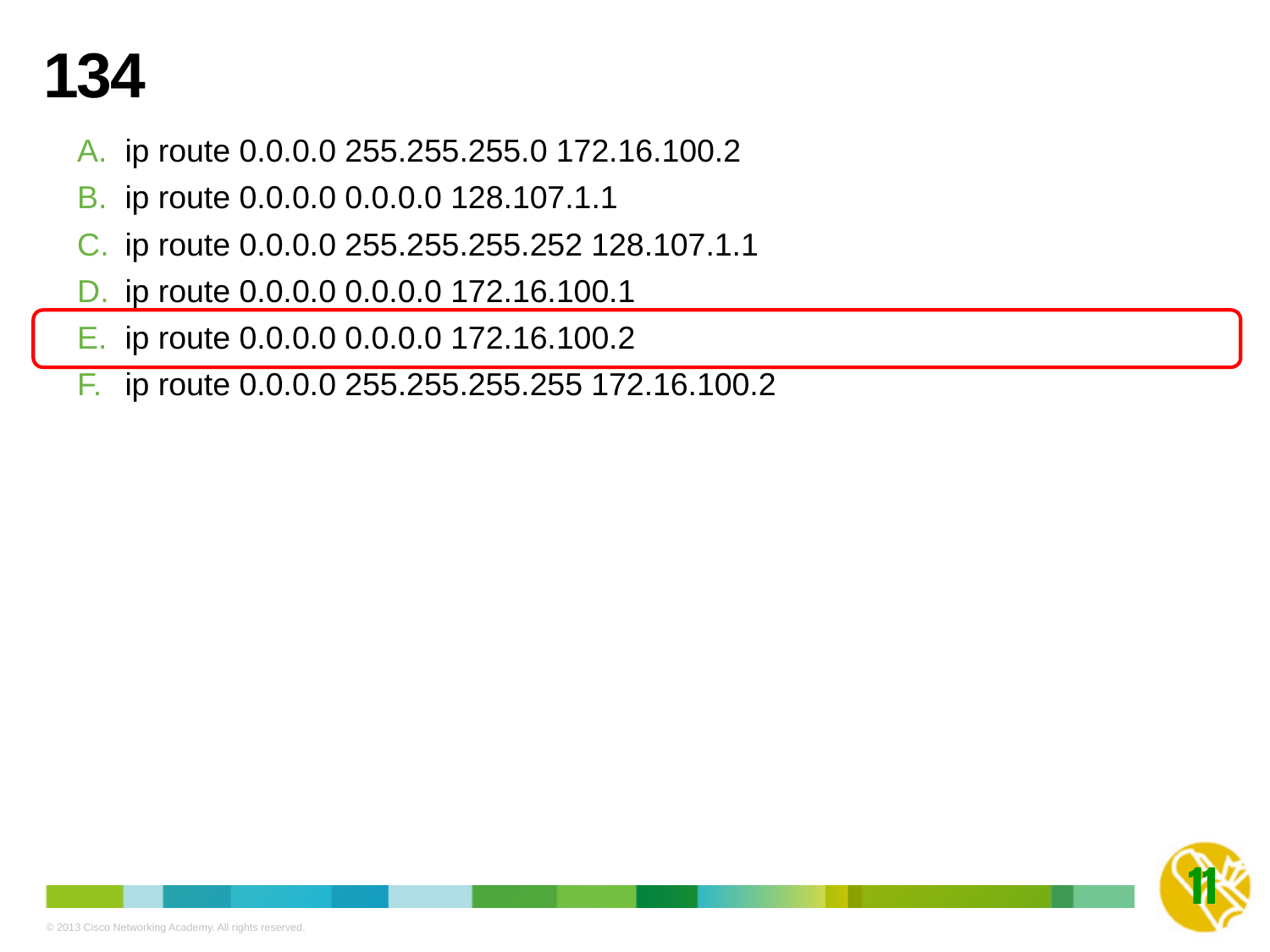

# 134
ip route 0.0.0.0 255.255.255.0 172.16.100.2
ip route 0.0.0.0 0.0.0.0 128.107.1.1
ip route 0.0.0.0 255.255.255.252 128.107.1.1
ip route 0.0.0.0 0.0.0.0 172.16.100.1
ip route 0.0.0.0 0.0.0.0 172.16.100.2
ip route 0.0.0.0 255.255.255.255 172.16.100.2